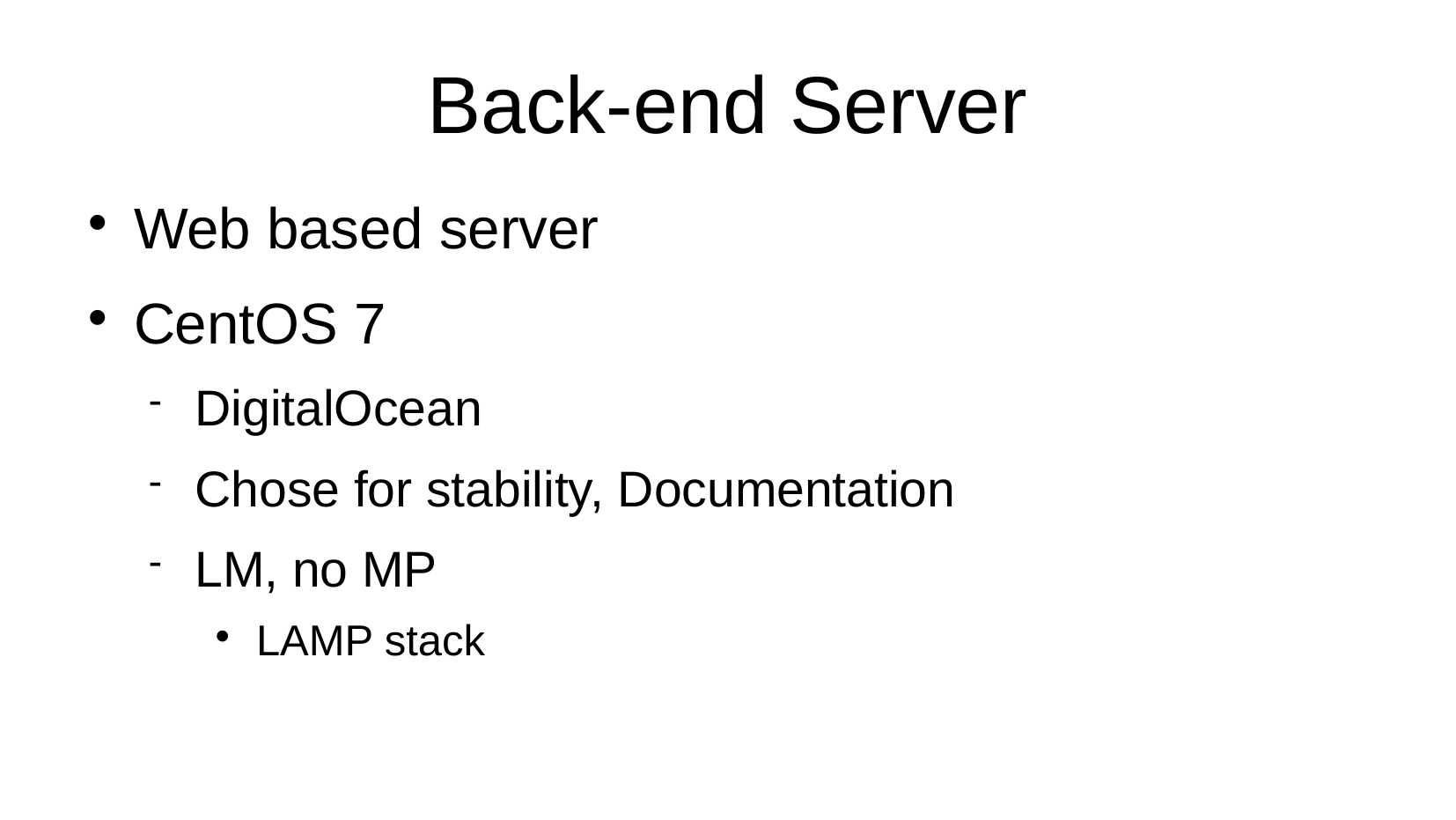

Back-end Server
Web based server
CentOS 7
DigitalOcean
Chose for stability, Documentation
LM, no MP
LAMP stack